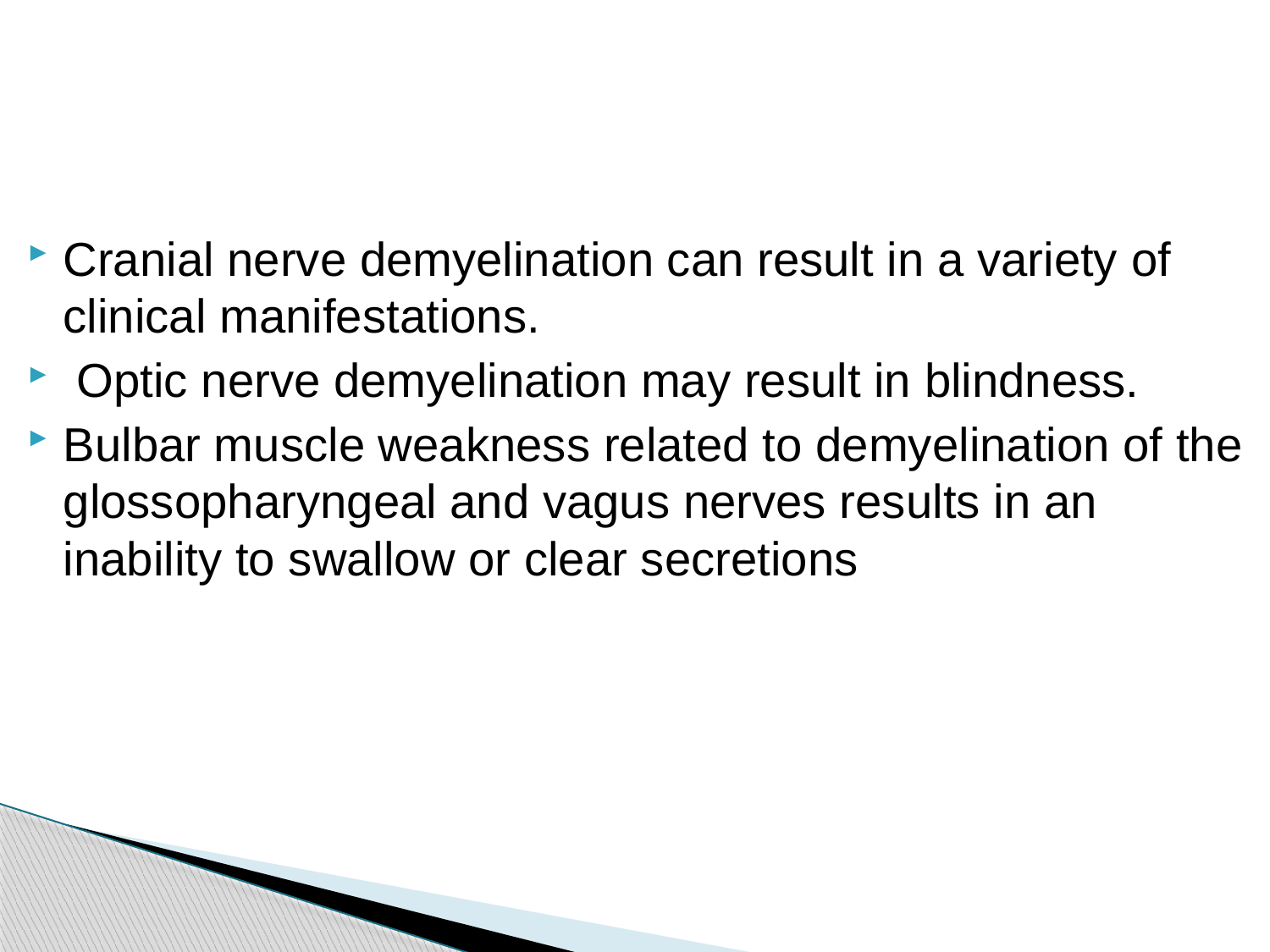

#
Cranial nerve demyelination can result in a variety of clinical manifestations.
 Optic nerve demyelination may result in blindness.
Bulbar muscle weakness related to demyelination of the glossopharyngeal and vagus nerves results in an inability to swallow or clear secretions